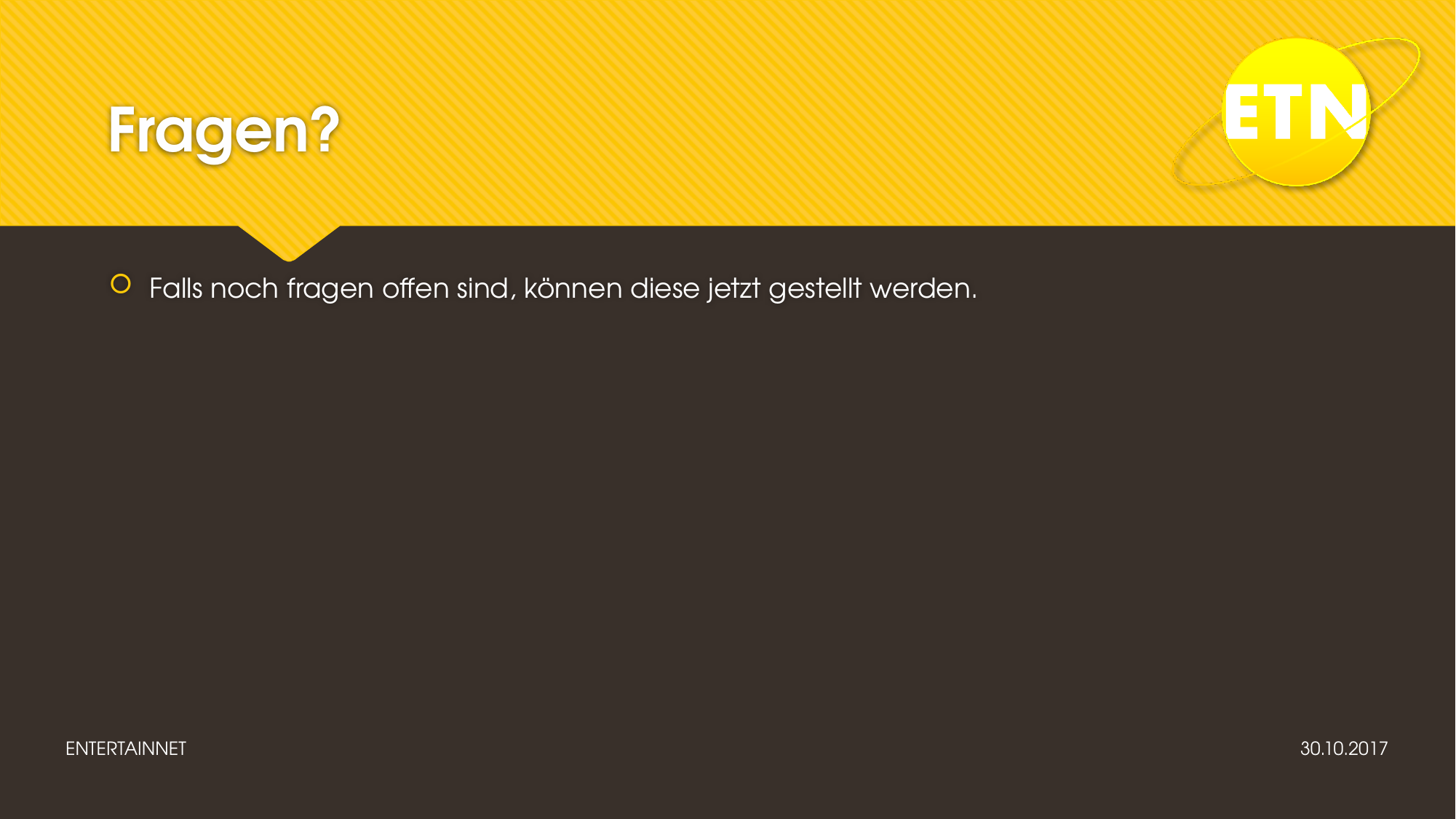

# Fragen?
Falls noch fragen offen sind, können diese jetzt gestellt werden.